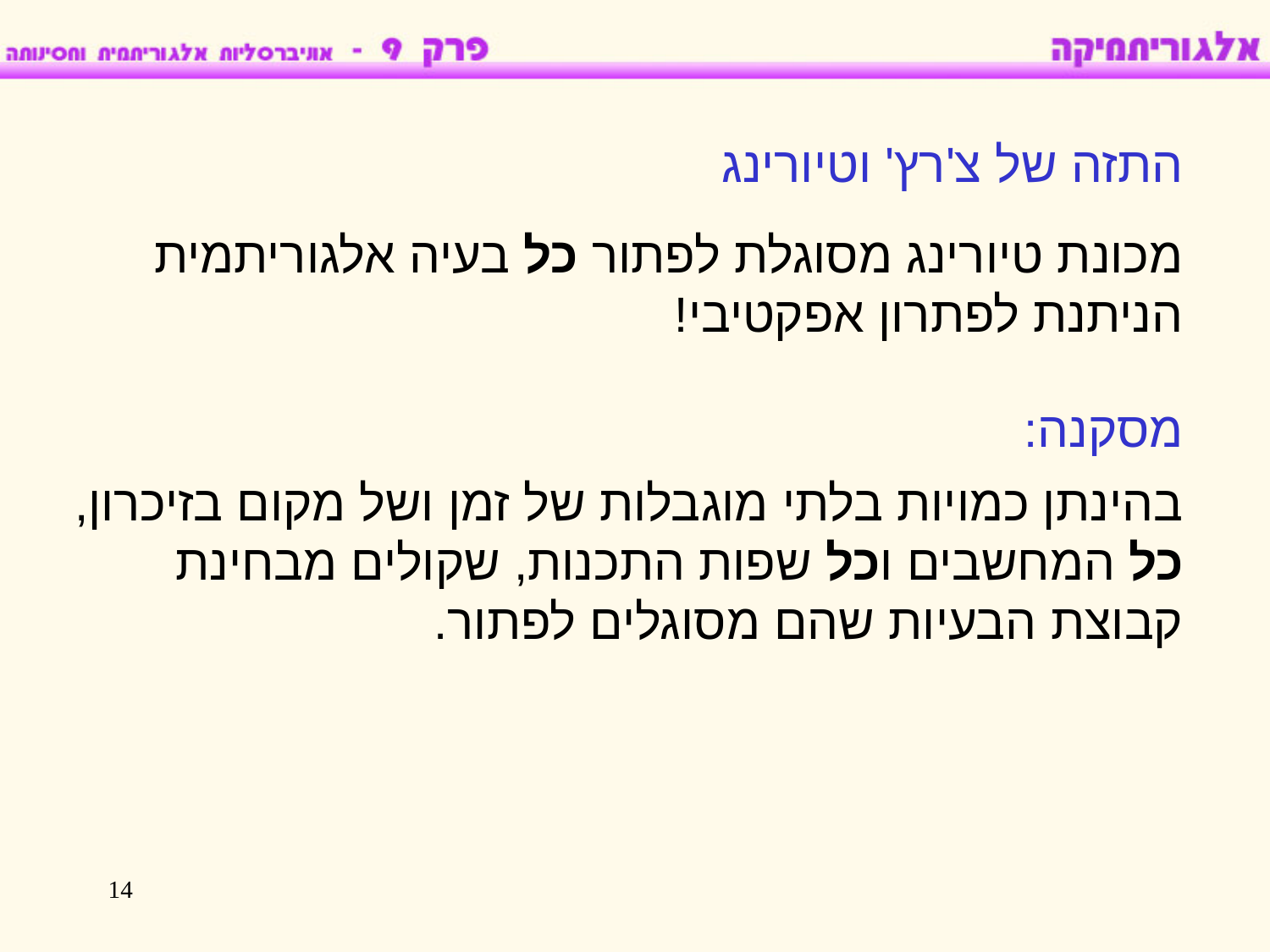

התזה של צ'רץ' וטיורינג
מכונת טיורינג מסוגלת לפתור כל בעיה אלגוריתמית הניתנת לפתרון אפקטיבי!
מסקנה:
בהינתן כמויות בלתי מוגבלות של זמן ושל מקום בזיכרון, כל המחשבים וכל שפות התכנות, שקולים מבחינת קבוצת הבעיות שהם מסוגלים לפתור.
14